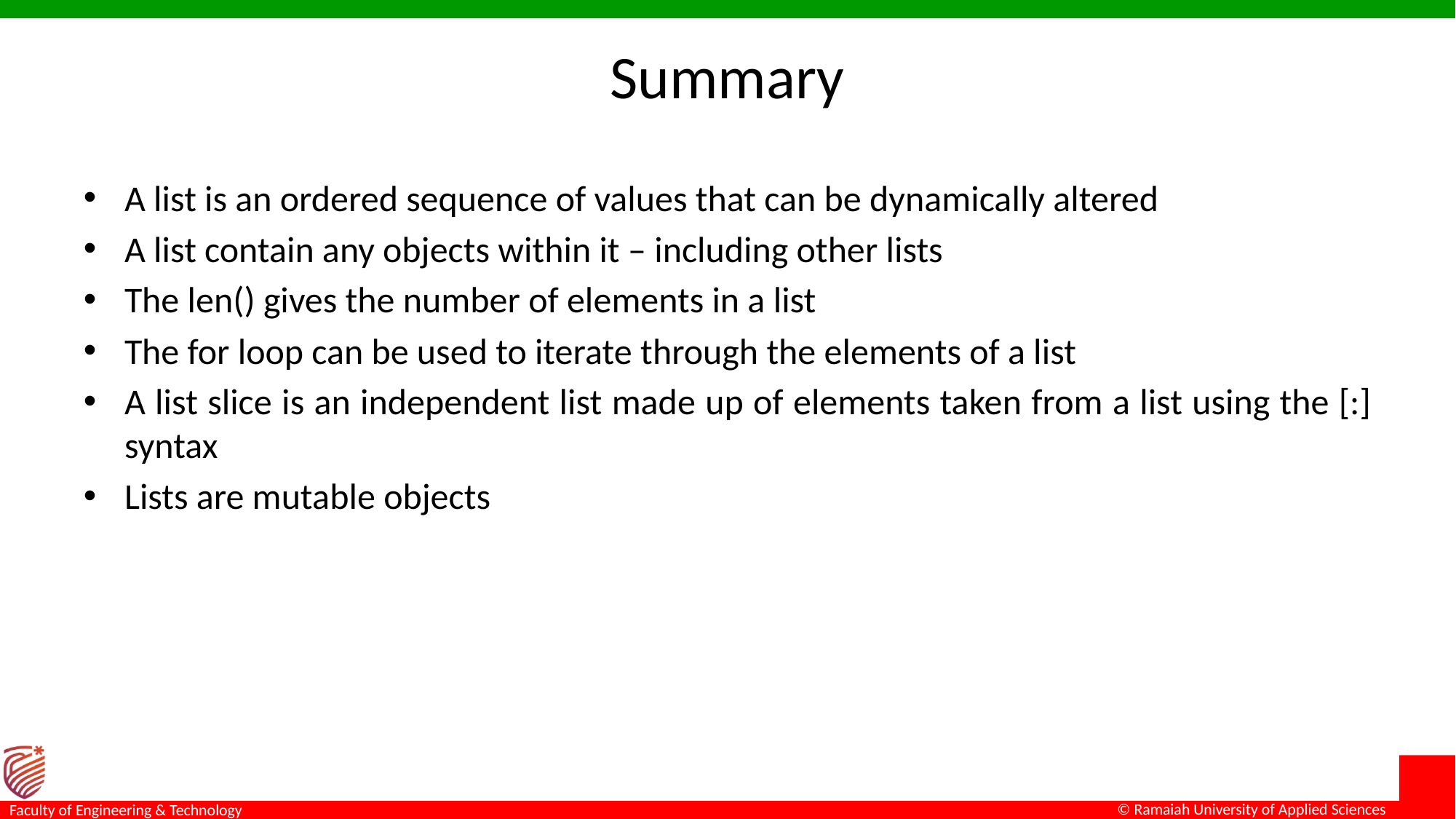

# Summary
A list is an ordered sequence of values that can be dynamically altered
A list contain any objects within it – including other lists
The len() gives the number of elements in a list
The for loop can be used to iterate through the elements of a list
A list slice is an independent list made up of elements taken from a list using the [:] syntax
Lists are mutable objects